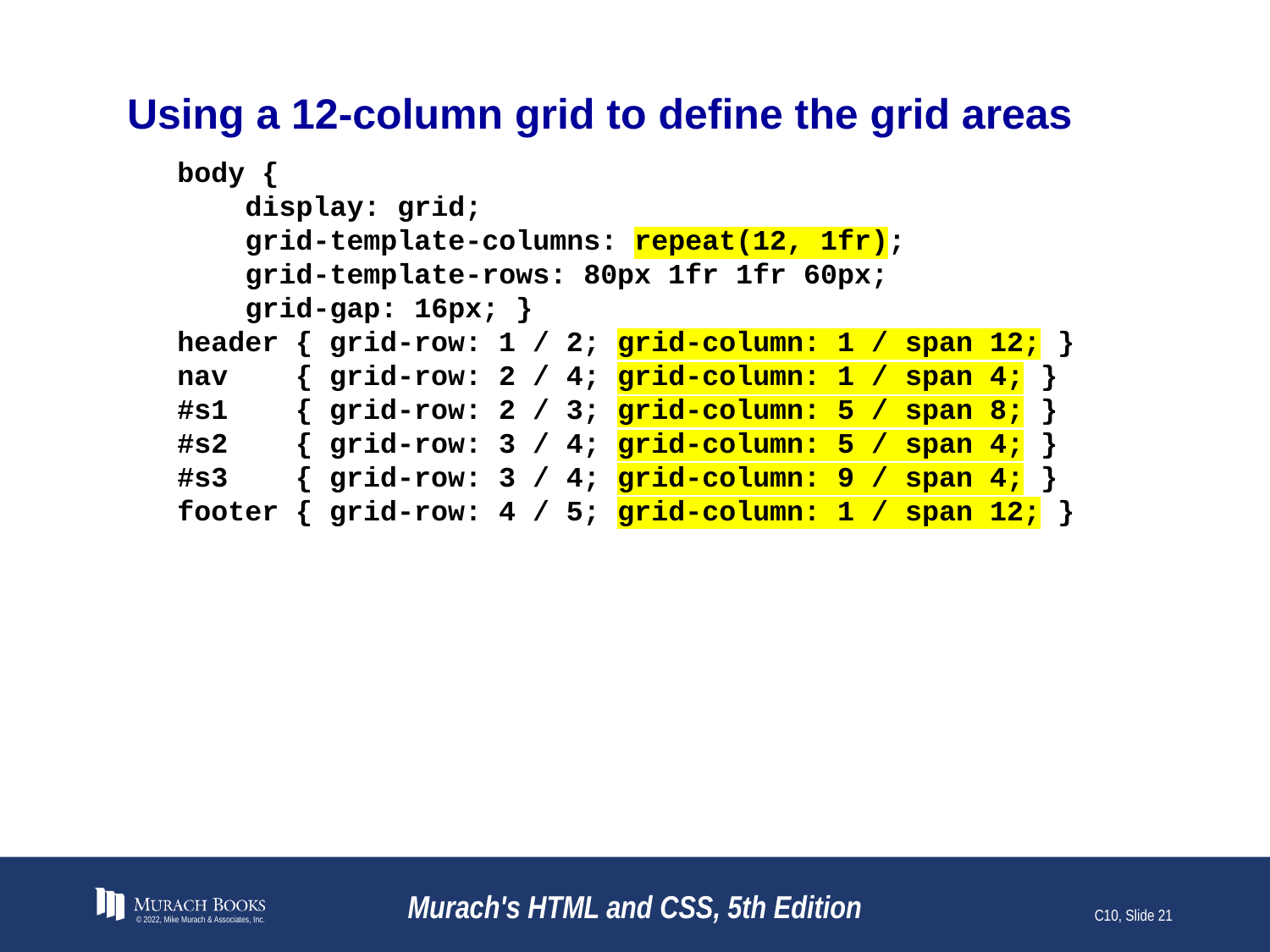

# Using a 12-column grid to define the grid areas
body {
    display: grid;
    grid-template-columns: repeat(12, 1fr);
    grid-template-rows: 80px 1fr 1fr 60px;
    grid-gap: 16px; }
header { grid-row: 1 / 2; grid-column: 1 / span 12; }
nav    { grid-row: 2 / 4; grid-column: 1 / span 4; }
#s1    { grid-row: 2 / 3; grid-column: 5 / span 8; }
#s2    { grid-row: 3 / 4; grid-column: 5 / span 4; }
#s3    { grid-row: 3 / 4; grid-column: 9 / span 4; }
footer { grid-row: 4 / 5; grid-column: 1 / span 12; }

© 2022, Mike Murach & Associates, Inc.
Murach's HTML and CSS, 5th Edition

C10, Slide 21